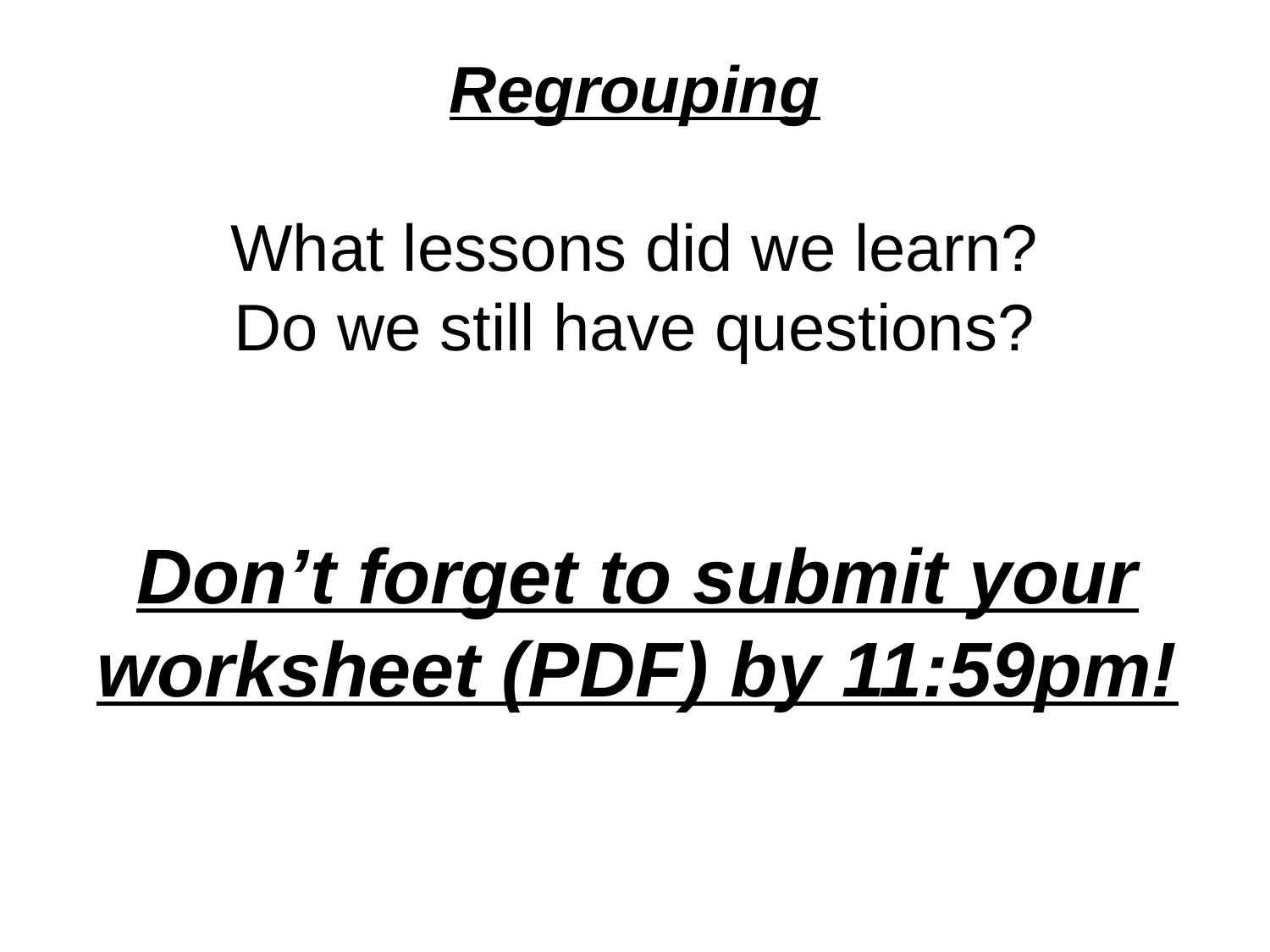

# Regrouping What lessons did we learn? Do we still have questions?
Don’t forget to submit your worksheet (PDF) by 11:59pm!